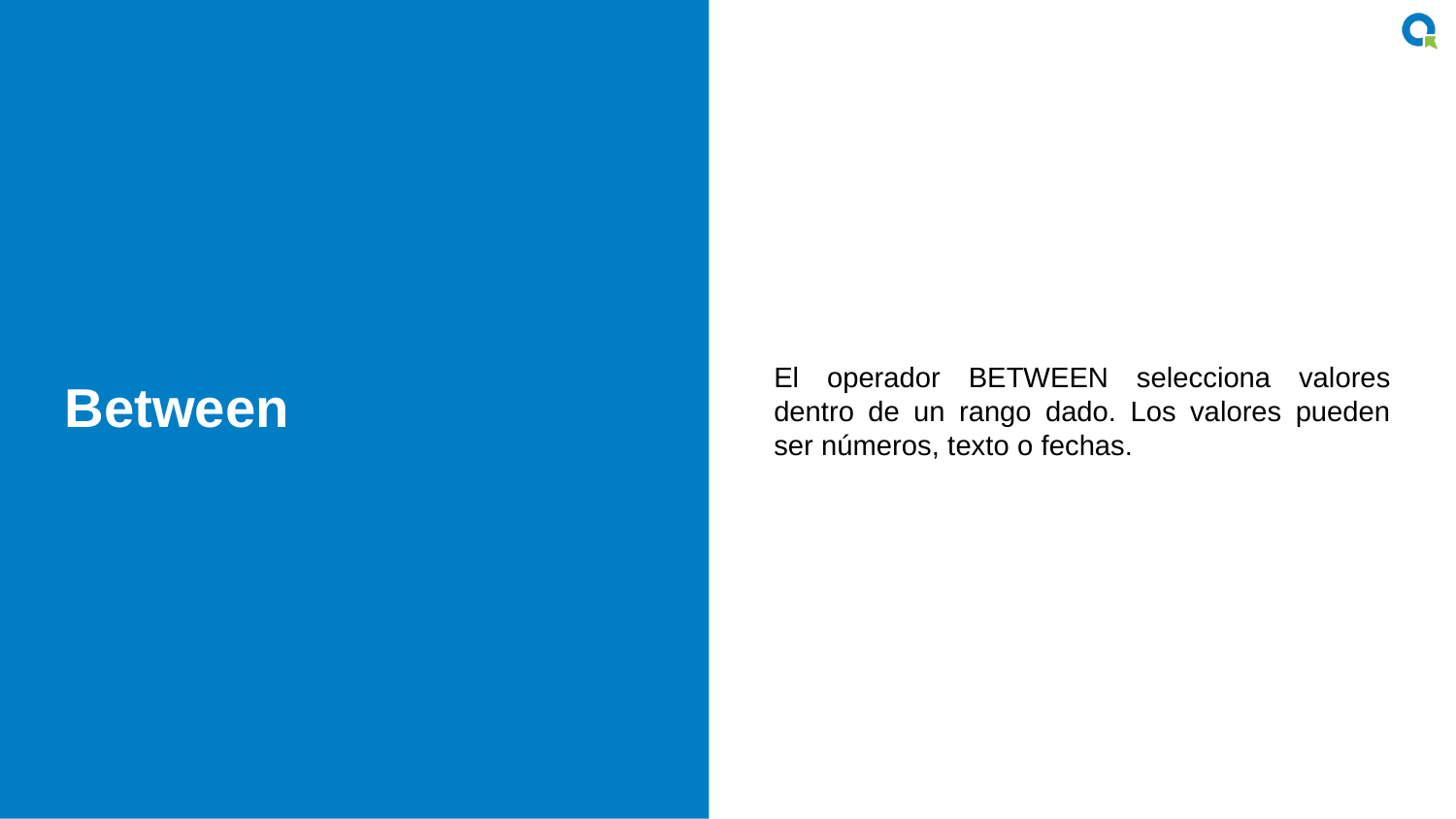

El operador BETWEEN selecciona valores dentro de un rango dado. Los valores pueden ser números, texto o fechas.
# Between